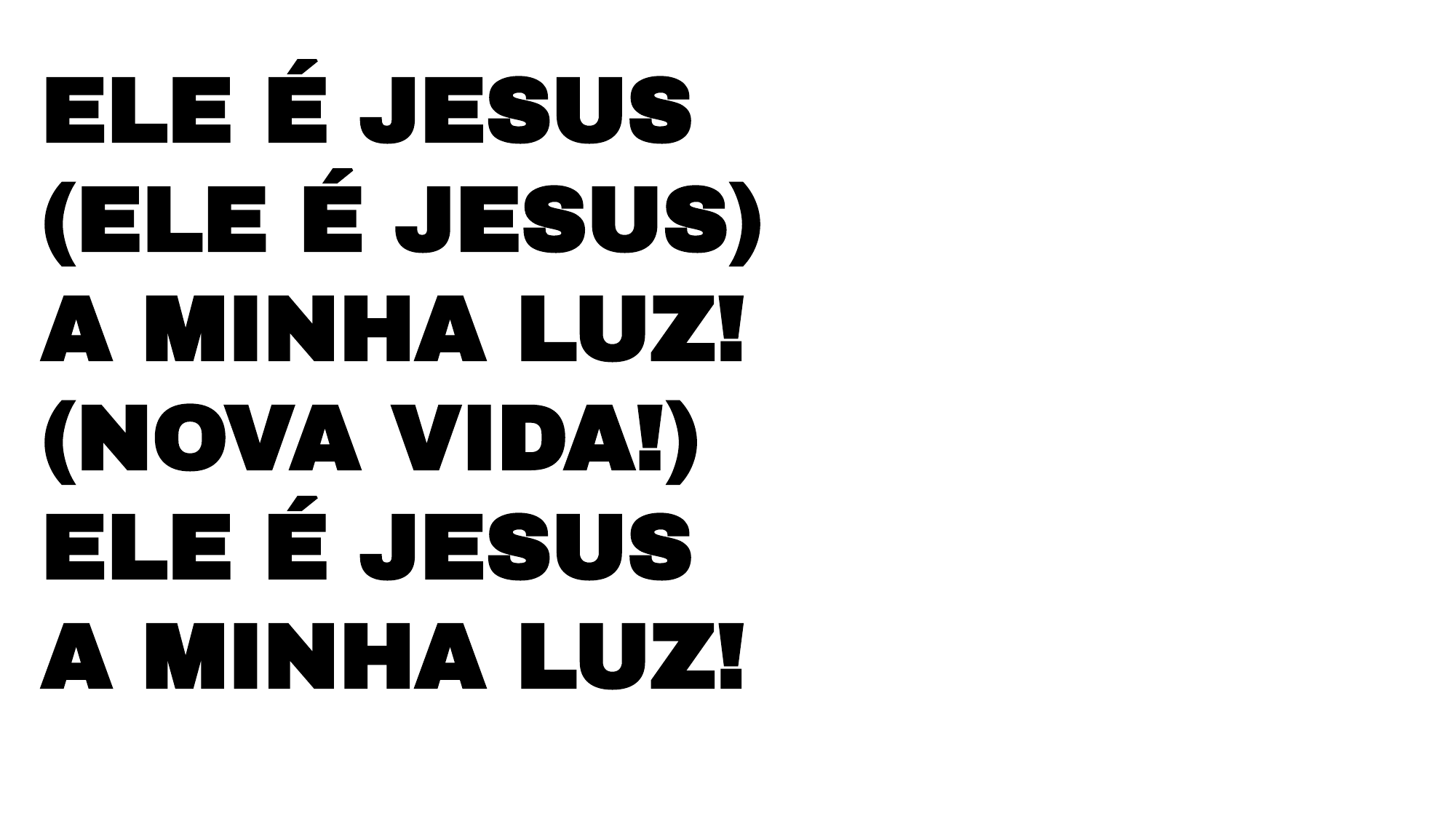

ELE É JESUS
(ELE É JESUS)
A MINHA LUZ!
(NOVA VIDA!)
ELE É JESUS
A MINHA LUZ!